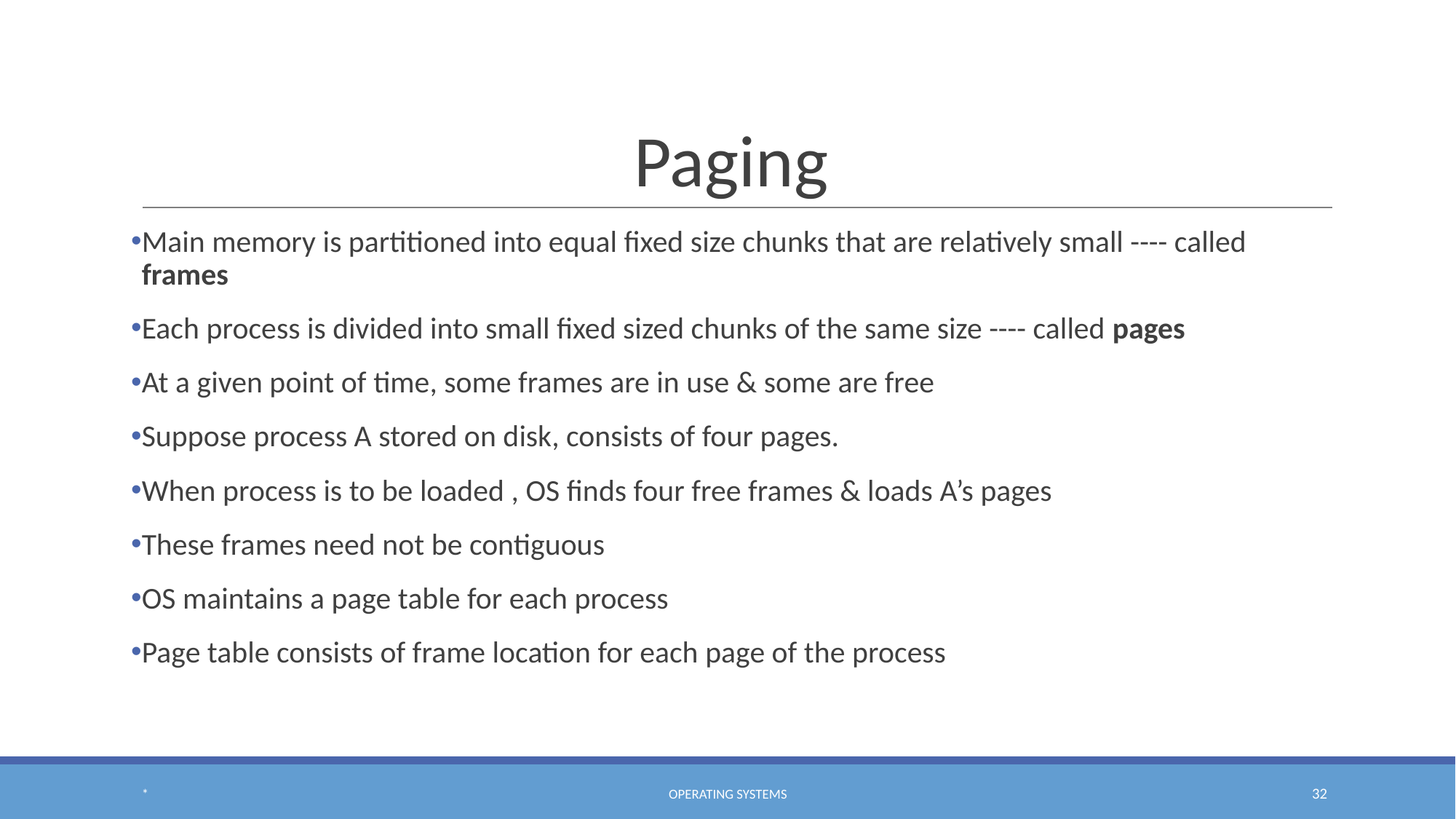

# Paging
Main memory is partitioned into equal fixed size chunks that are relatively small ---- called frames
Each process is divided into small fixed sized chunks of the same size ---- called pages
At a given point of time, some frames are in use & some are free
Suppose process A stored on disk, consists of four pages.
When process is to be loaded , OS finds four free frames & loads A’s pages
These frames need not be contiguous
OS maintains a page table for each process
Page table consists of frame location for each page of the process

*
OPERATING SYSTEMS
32